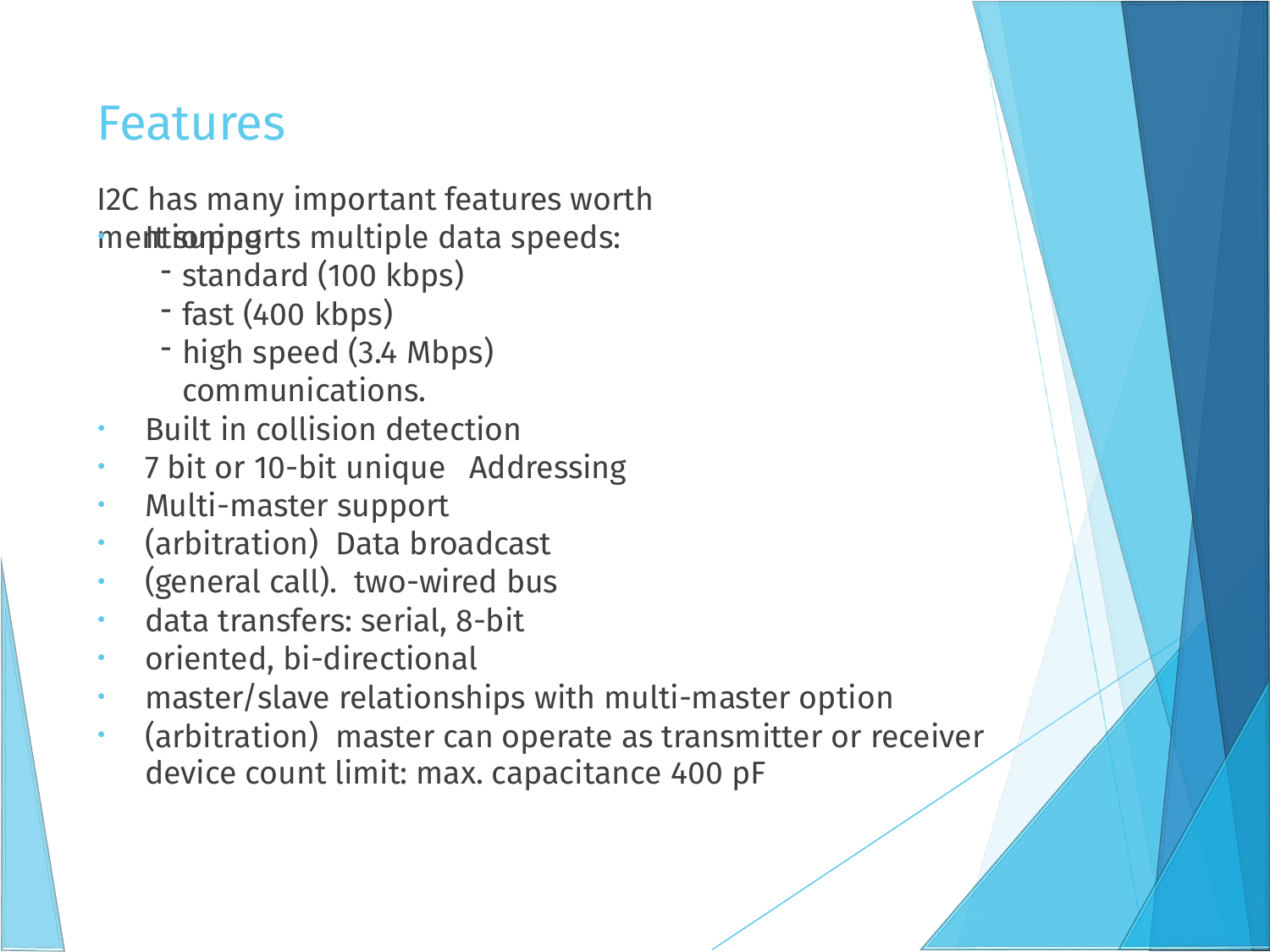

# Features
I2C has many important features worth mentioning
It supports multiple data speeds:
standard (100 kbps)
fast (400 kbps)
high speed (3.4 Mbps) communications.
•
•
•
•
•
•
•
•
•
•
Built in collision detection
7 bit or 10-bit unique	Addressing
Multi-master support (arbitration)  Data broadcast (general call).  two-wired bus
data transfers: serial, 8-bit oriented, bi-directional
master/slave relationships with multi-master option (arbitration)  master can operate as transmitter or receiver
device count limit: max. capacitance 400 pF